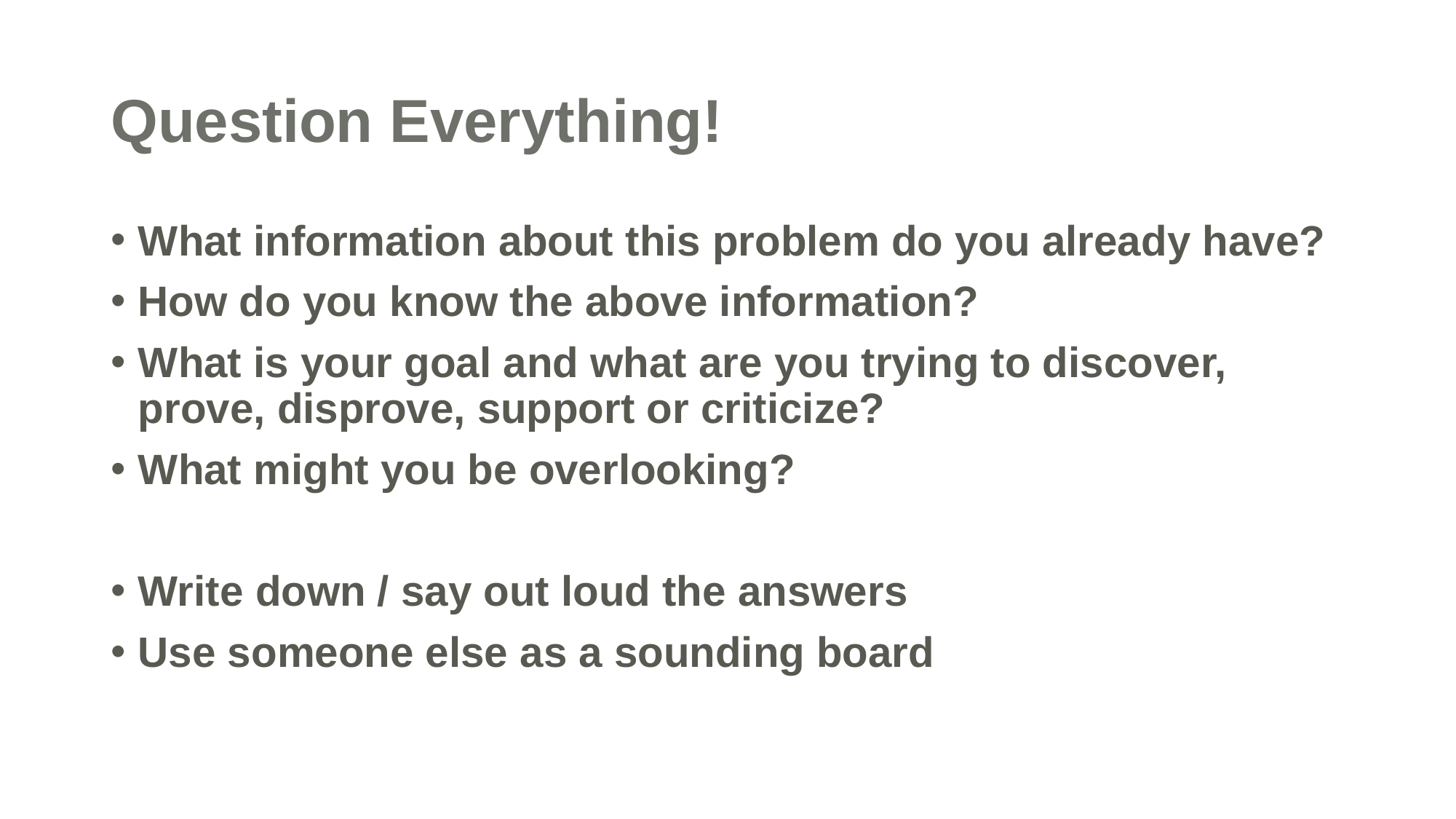

# Question Everything!
What information about this problem do you already have?
How do you know the above information?
What is your goal and what are you trying to discover, prove, disprove, support or criticize?
What might you be overlooking?

Write down / say out loud the answers
Use someone else as a sounding board